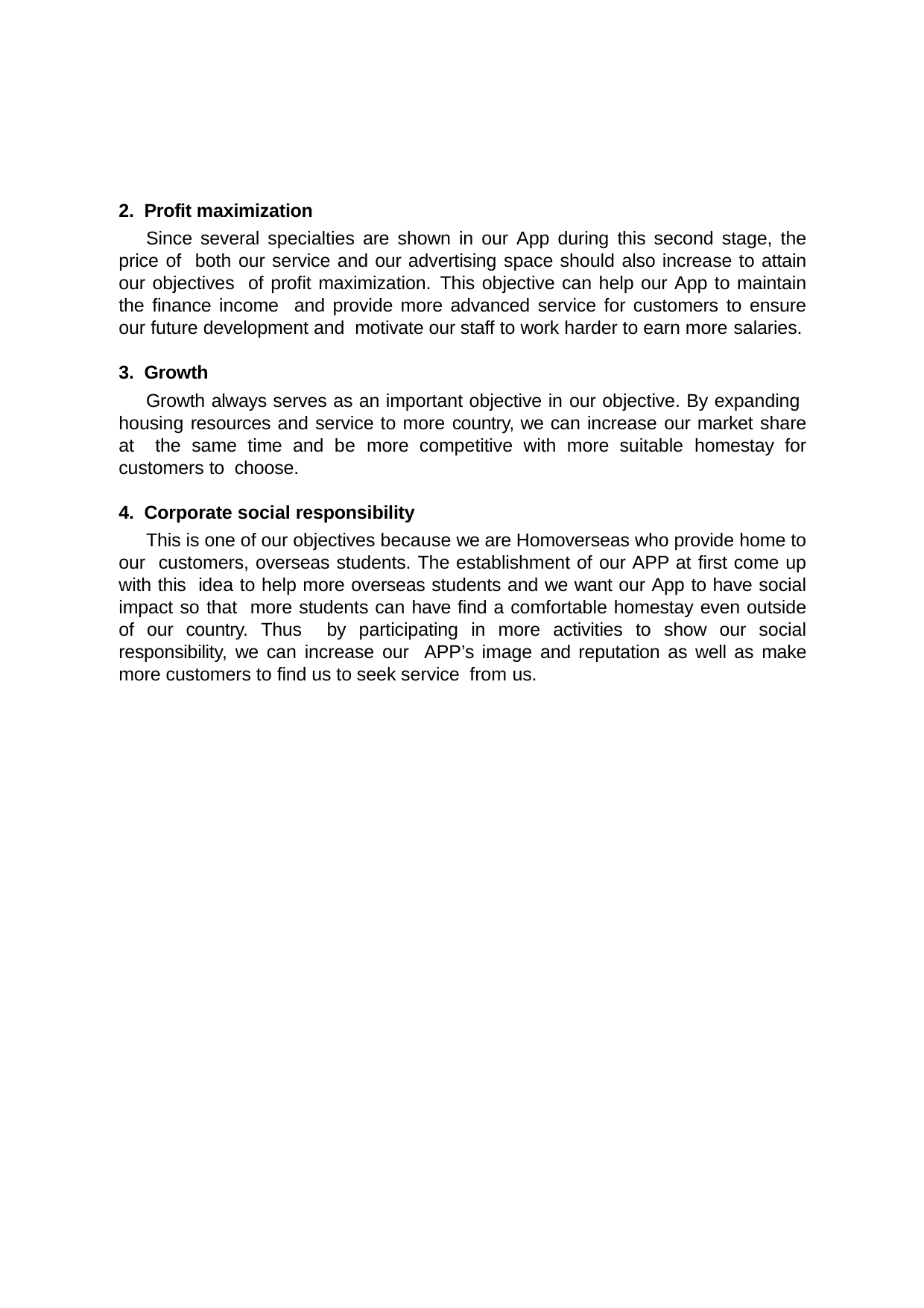

Profit maximization
Since several specialties are shown in our App during this second stage, the price of  both our service and our advertising space should also increase to attain our objectives  of profit maximization. This objective can help our App to maintain the finance income  and provide more advanced service for customers to ensure our future development and  motivate our staff to work harder to earn more salaries.
Growth
Growth always serves as an important objective in our objective. By expanding  housing resources and service to more country, we can increase our market share at  the same time and be more competitive with more suitable homestay for customers to  choose.
Corporate social responsibility
This is one of our objectives because we are Homoverseas who provide home to our  customers, overseas students. The establishment of our APP at first come up with this  idea to help more overseas students and we want our App to have social impact so that  more students can have find a comfortable homestay even outside of our country. Thus  by participating in more activities to show our social responsibility, we can increase our  APP’s image and reputation as well as make more customers to find us to seek service  from us.